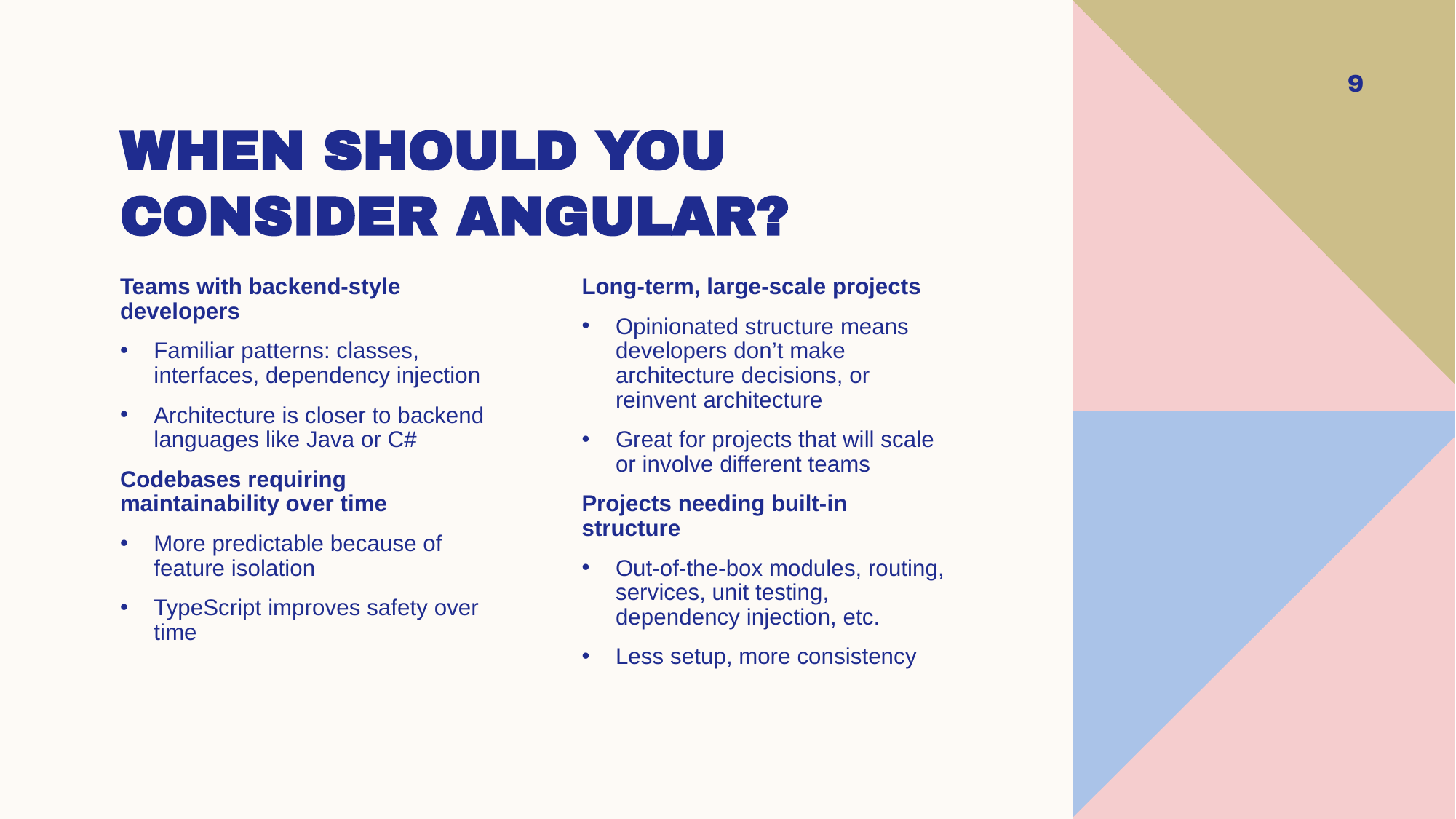

9
# When Should You Consider Angular?
Teams with backend-style developers
Familiar patterns: classes, interfaces, dependency injection
Architecture is closer to backend languages like Java or C#
Codebases requiring maintainability over time
More predictable because of feature isolation
TypeScript improves safety over time

Long-term, large-scale projects
Opinionated structure means developers don’t make architecture decisions, or reinvent architecture
Great for projects that will scale or involve different teams
Projects needing built-in structure
Out-of-the-box modules, routing, services, unit testing, dependency injection, etc.
Less setup, more consistency